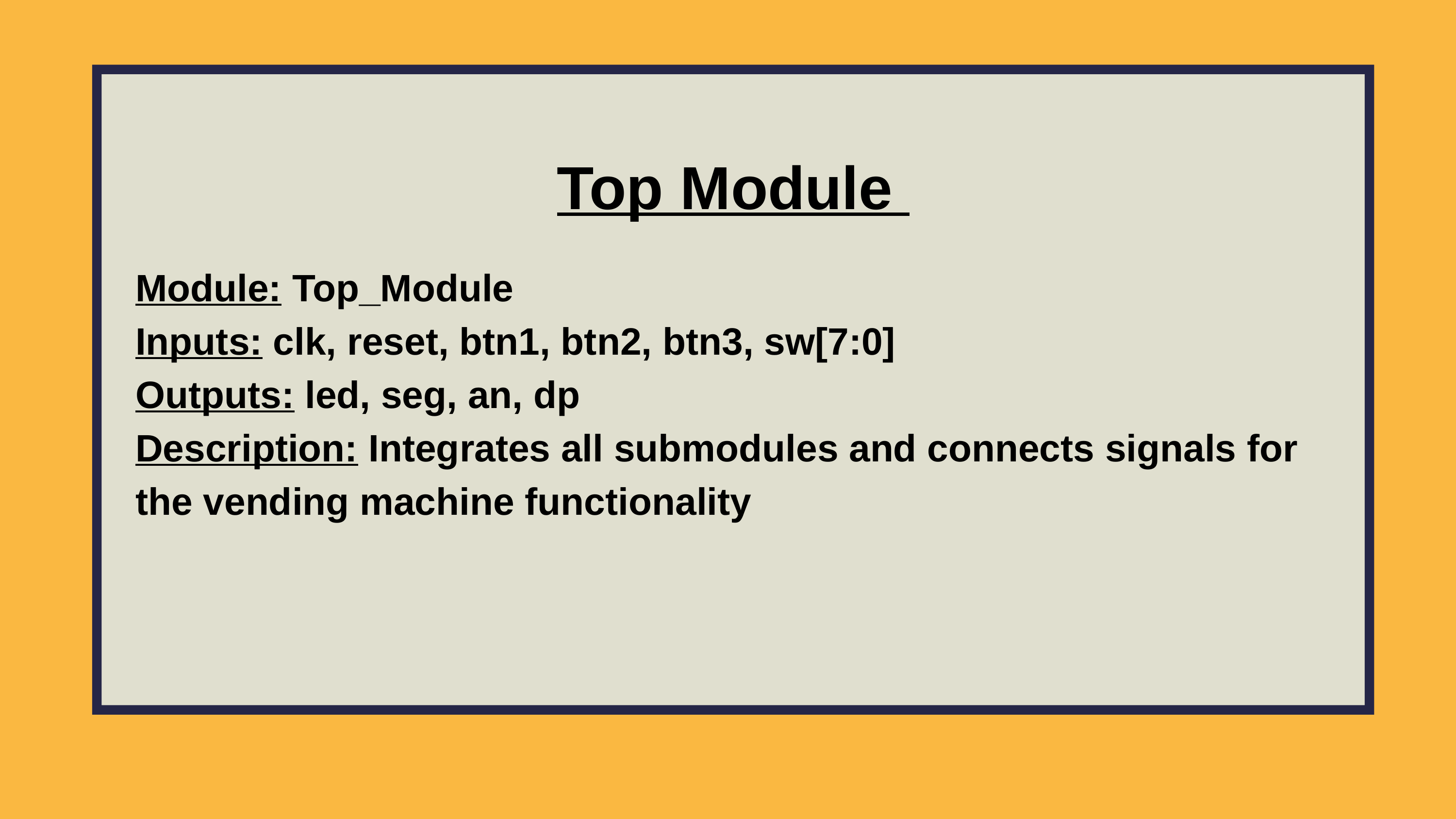

Top Module

Module: Top_Module
Inputs: clk, reset, btn1, btn2, btn3, sw[7:0]
Outputs: led, seg, an, dp
Description: Integrates all submodules and connects signals for the vending machine functionality